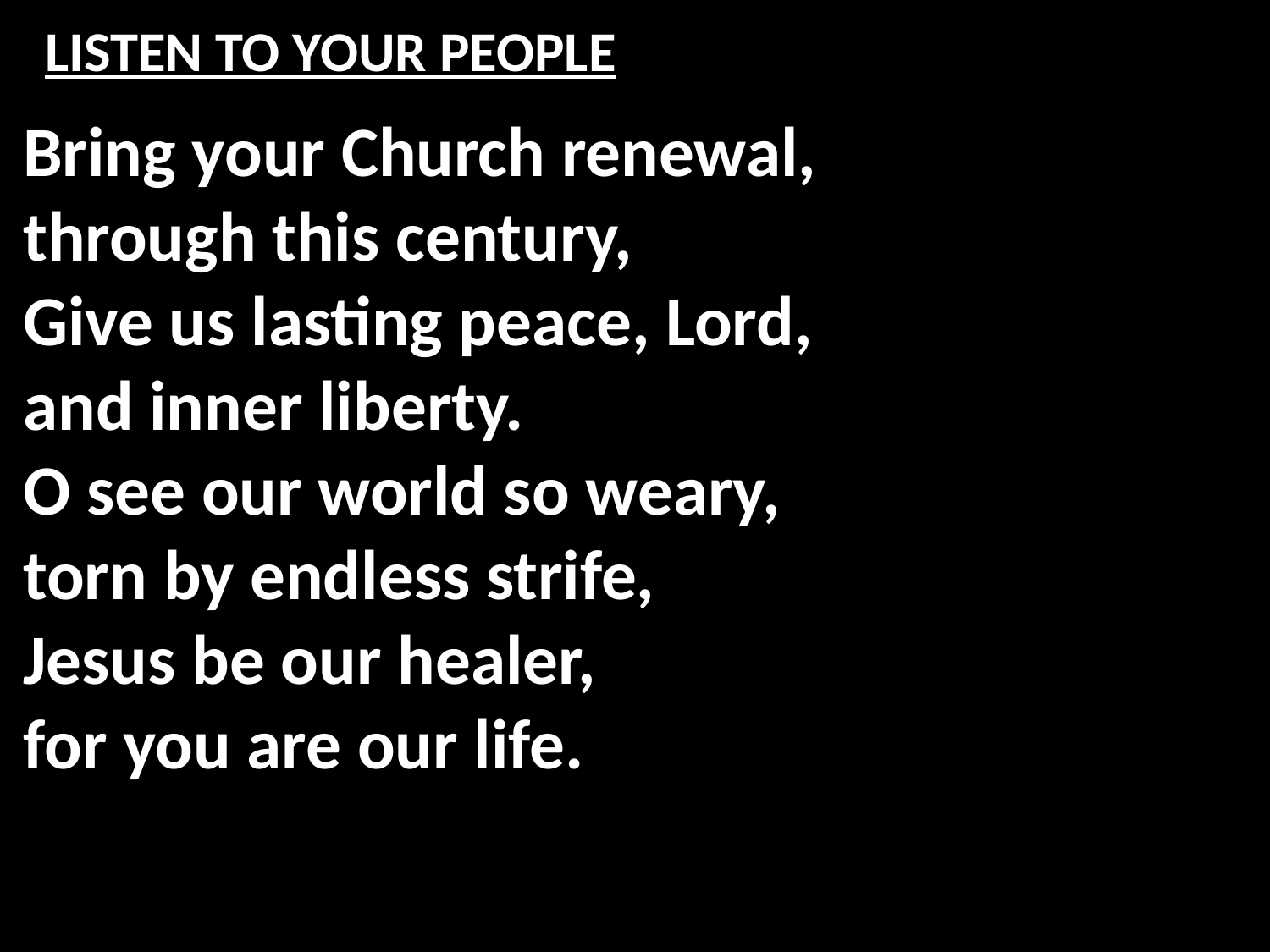

# LISTEN TO YOUR PEOPLE
Bring your Church renewal,
through this century,
Give us lasting peace, Lord,
and inner liberty.
O see our world so weary,
torn by endless strife,
Jesus be our healer,
for you are our life.